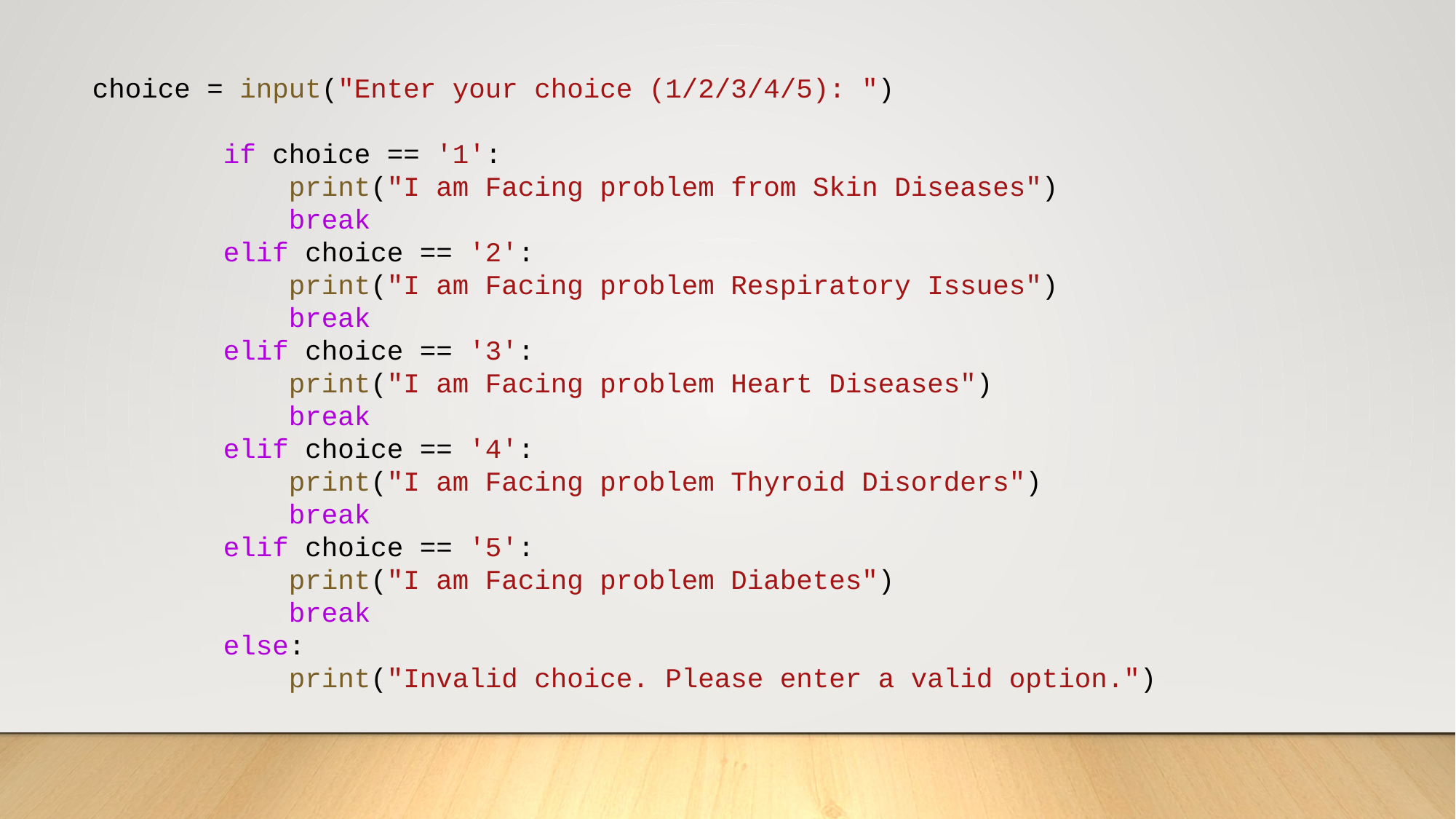

choice = input("Enter your choice (1/2/3/4/5): ")

        if choice == '1':
            print("I am Facing problem from Skin Diseases")
            break
        elif choice == '2':
            print("I am Facing problem Respiratory Issues")
            break
        elif choice == '3':
            print("I am Facing problem Heart Diseases")
            break
        elif choice == '4':
            print("I am Facing problem Thyroid Disorders")
            break
        elif choice == '5':
            print("I am Facing problem Diabetes")
            break
        else:
            print("Invalid choice. Please enter a valid option.")